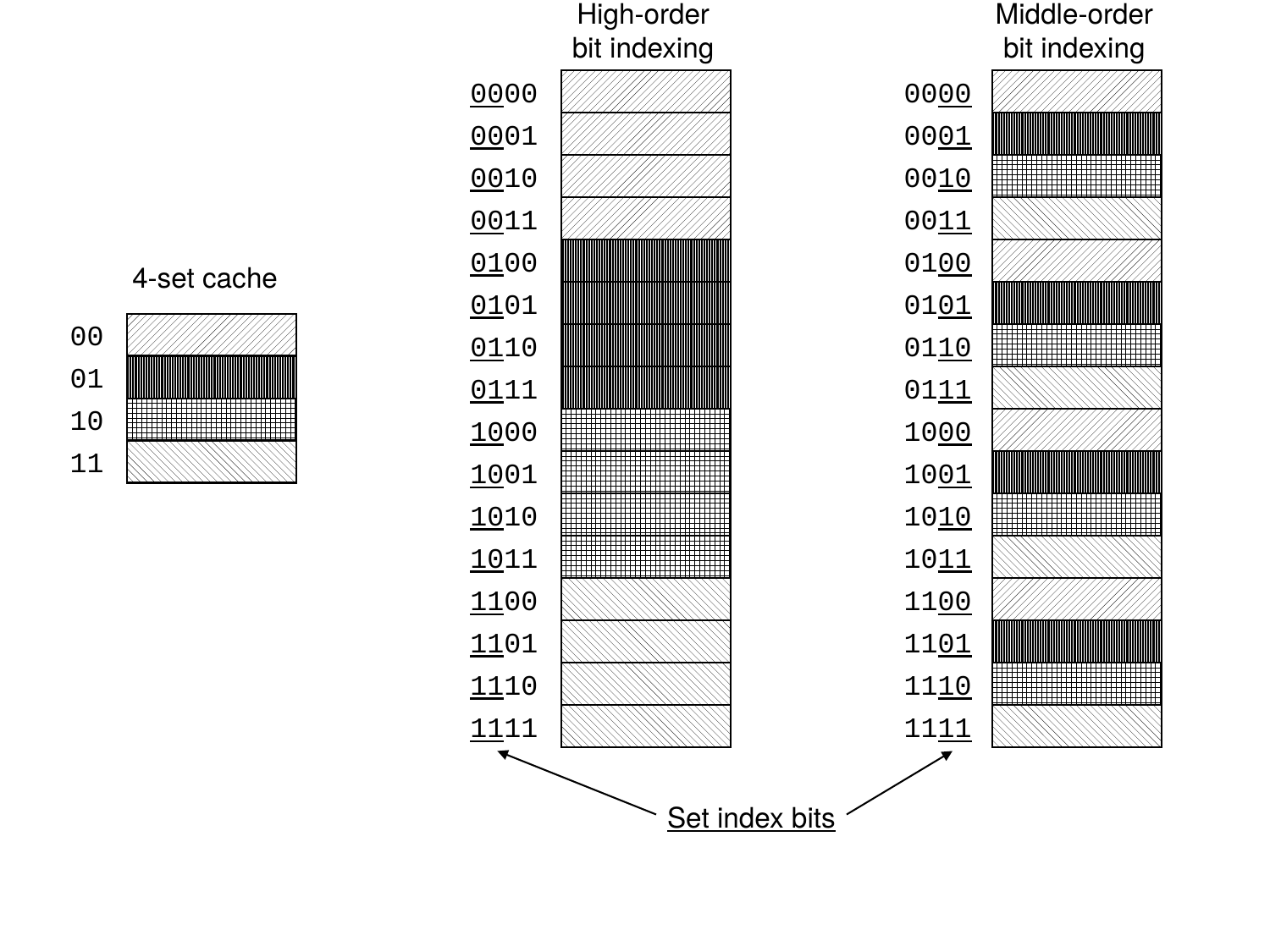

High-order
bit indexing
0000

0001

0010

0011

0100

0101

0110

0111

1000

1001

1010

1011

1100

1101

1110

1111

Middle-order
bit indexing
0000

0001

0010

0011

0100

0101

0110

0111

1000

1001

1010

1011

1100

1101

1110

1111

4-set cache
00

01

10

11

Set index bits